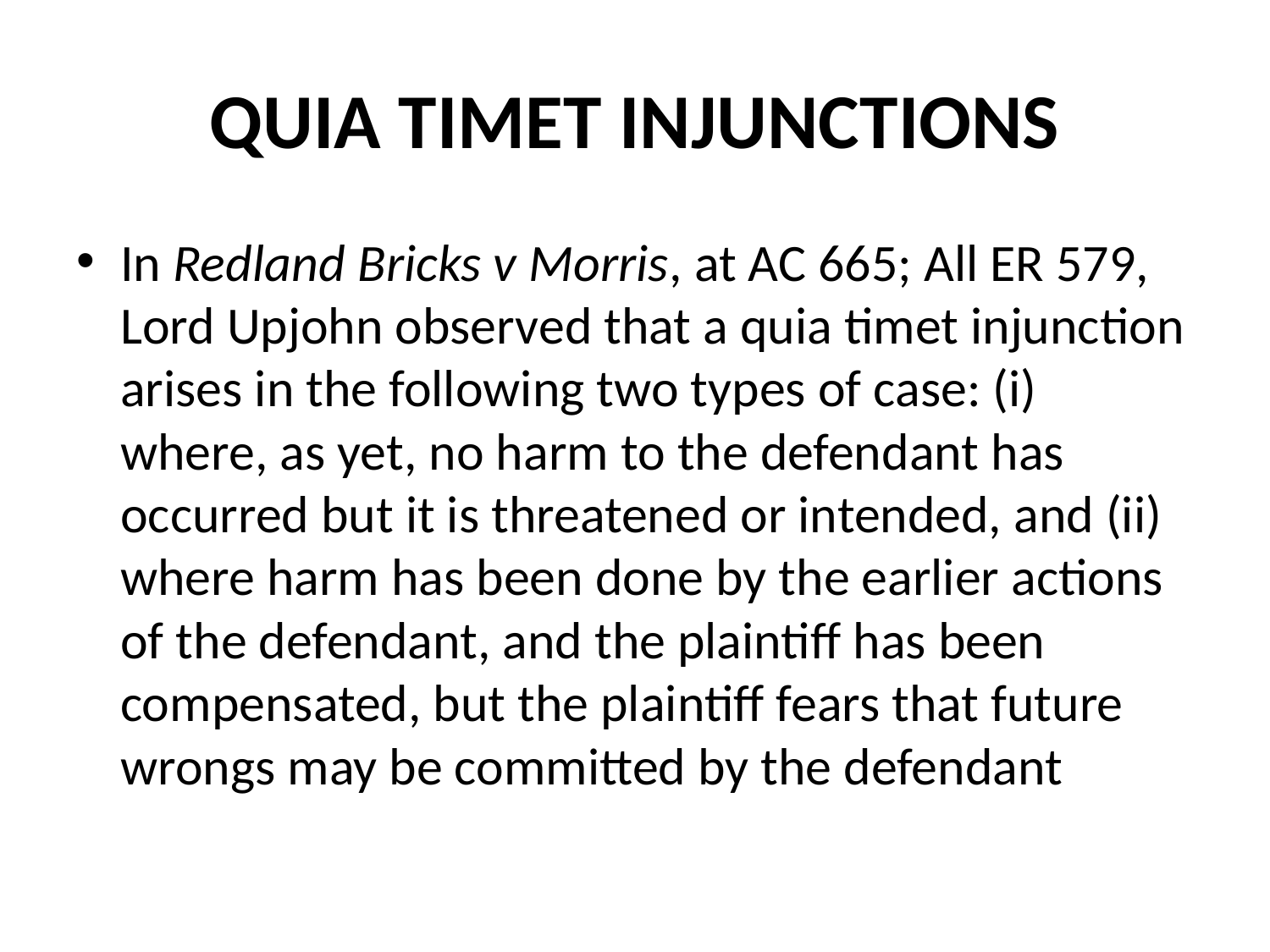

# QUIA TIMET INJUNCTIONS
In Redland Bricks v Morris, at AC 665; All ER 579, Lord Upjohn observed that a quia timet injunction arises in the following two types of case: (i) where, as yet, no harm to the defendant has occurred but it is threatened or intended, and (ii) where harm has been done by the earlier actions of the defendant, and the plaintiff has been compensated, but the plaintiff fears that future wrongs may be committed by the defendant